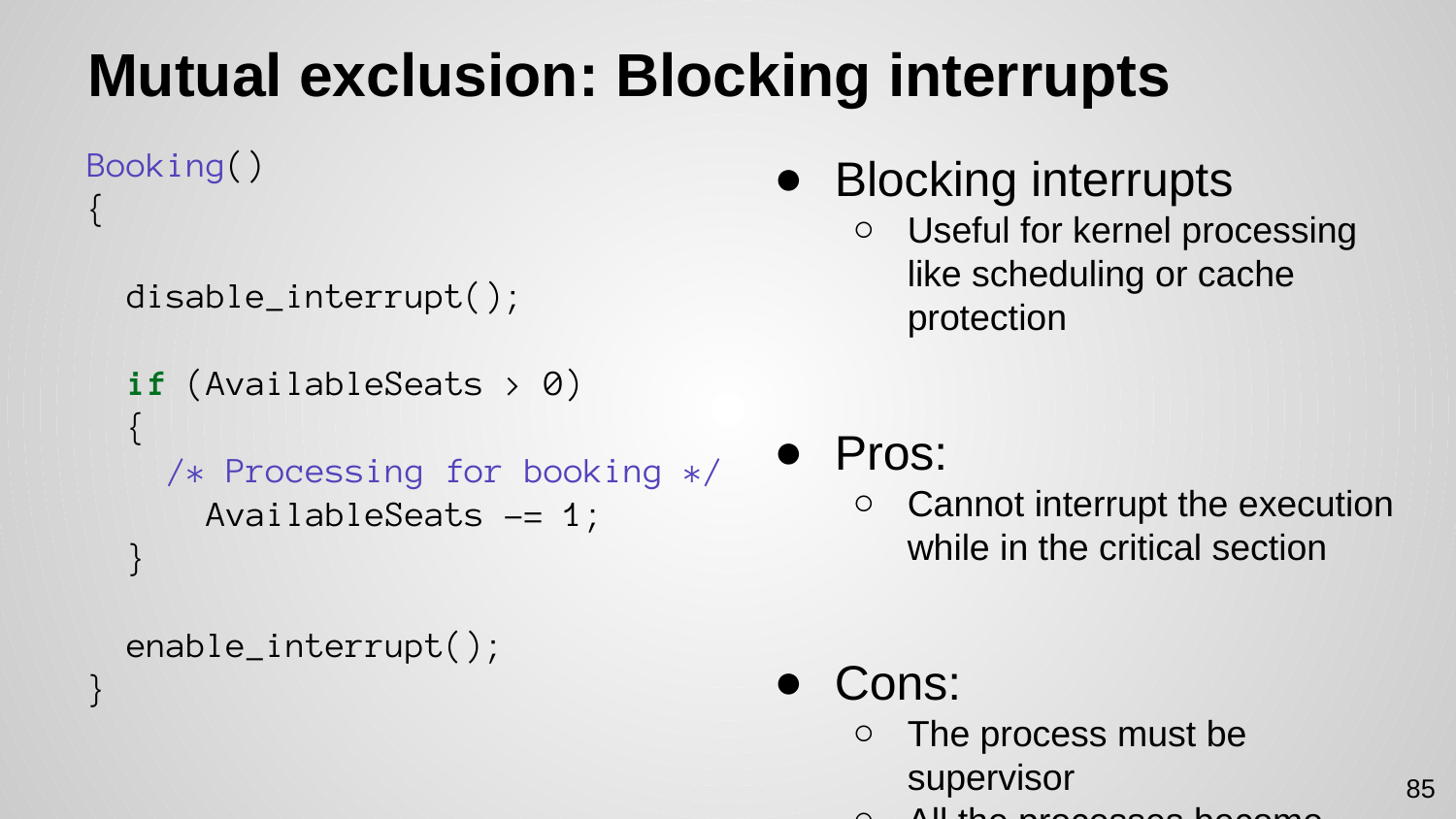

# Mutual exclusion: Blocking interrupts
Booking()
{

  disable_interrupt();

  if (AvailableSeats > 0)
  {
    /* Processing for booking */
      AvailableSeats -= 1;
  }

  enable_interrupt();
}

Blocking interrupts
Useful for kernel processing like scheduling or cache protection

Pros:
Cannot interrupt the execution while in the critical section

Cons:
The process must be supervisor
All the processes become unaware of interruptions…
Do not work on multi core/CPU
85